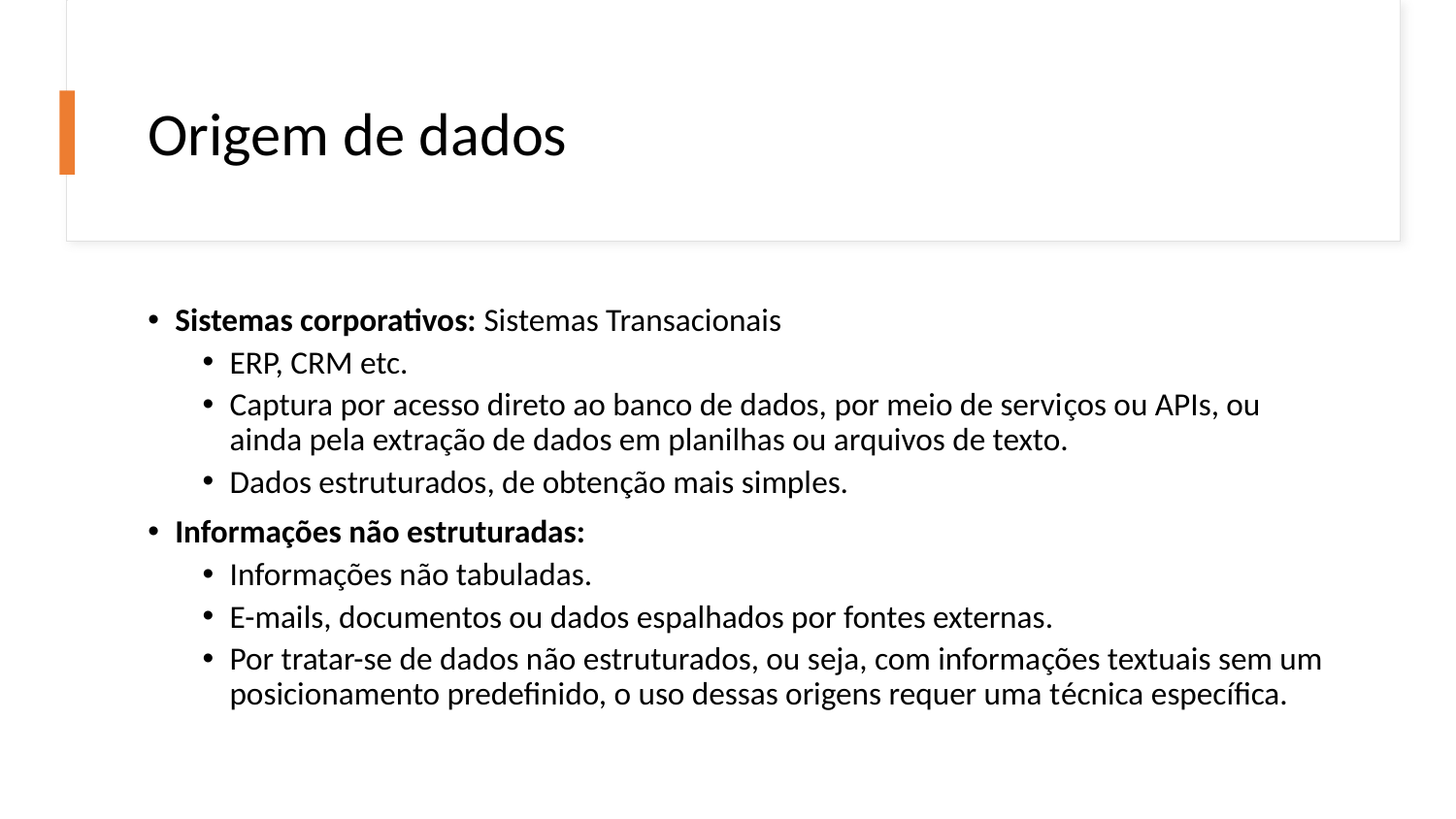

# Origem de dados

Sistemas corporativos: Sistemas Transacionais
ERP, CRM etc.
Captura por acesso direto ao banco de dados, por meio de serviços ou APIs, ou ainda pela extração de dados em planilhas ou arquivos de texto.
Dados estruturados, de obtenção mais simples.
Informações não estruturadas:
Informações não tabuladas.
E-mails, documentos ou dados espalhados por fontes externas.
Por tratar-se de dados não estruturados, ou seja, com informações textuais sem um posicionamento predefinido, o uso dessas origens requer uma técnica específica.